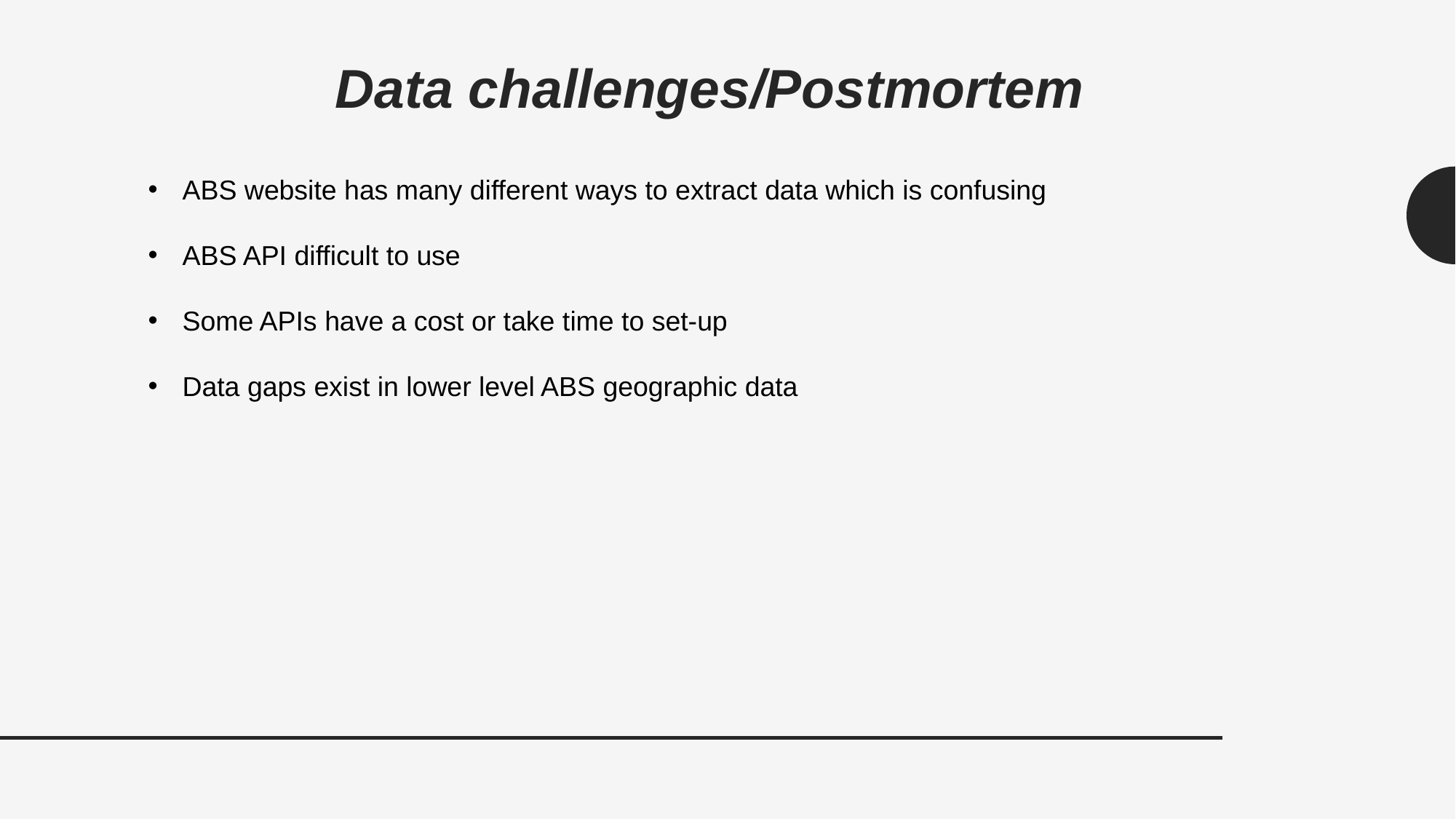

Data challenges/Postmortem
ABS website has many different ways to extract data which is confusing
ABS API difficult to use
Some APIs have a cost or take time to set-up
Data gaps exist in lower level ABS geographic data